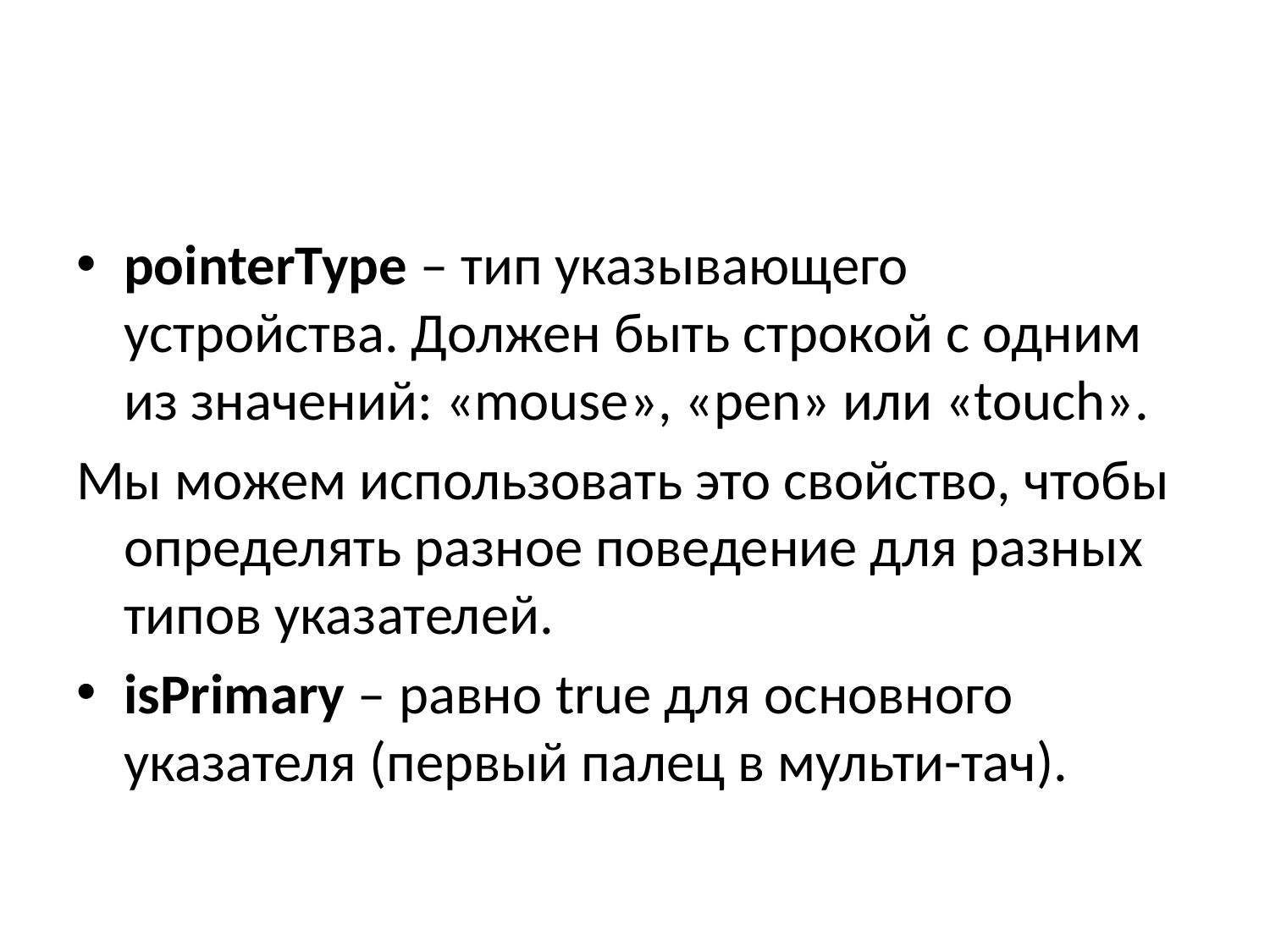

pointerType – тип указывающего устройства. Должен быть строкой с одним из значений: «mouse», «pen» или «touch».
Мы можем использовать это свойство, чтобы определять разное поведение для разных типов указателей.
isPrimary – равно true для основного указателя (первый палец в мульти-тач).